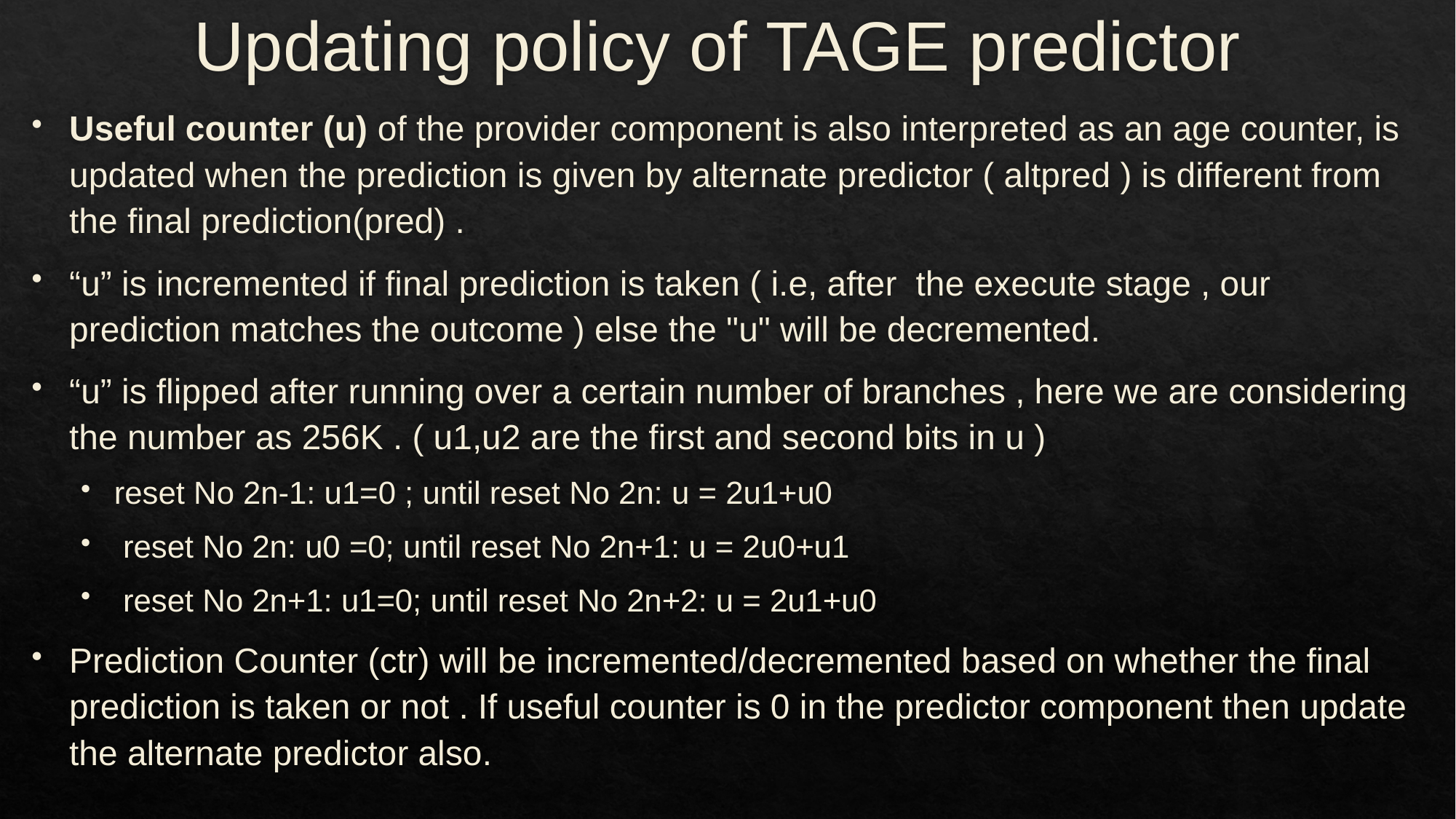

# Updating policy of TAGE predictor
Useful counter (u) of the provider component is also interpreted as an age counter, is updated when the prediction is given by alternate predictor ( altpred ) is different from the final prediction(pred) .
“u” is incremented if final prediction is taken ( i.e, after  the execute stage , our prediction matches the outcome ) else the "u" will be decremented.
“u” is flipped after running over a certain number of branches , here we are considering the number as 256K . ( u1,u2 are the first and second bits in u )
reset No 2n-1: u1=0 ; until reset No 2n: u = 2u1+u0
 reset No 2n: u0 =0; until reset No 2n+1: u = 2u0+u1
 reset No 2n+1: u1=0; until reset No 2n+2: u = 2u1+u0
Prediction Counter (ctr) will be incremented/decremented based on whether the final prediction is taken or not . If useful counter is 0 in the predictor component then update the alternate predictor also.